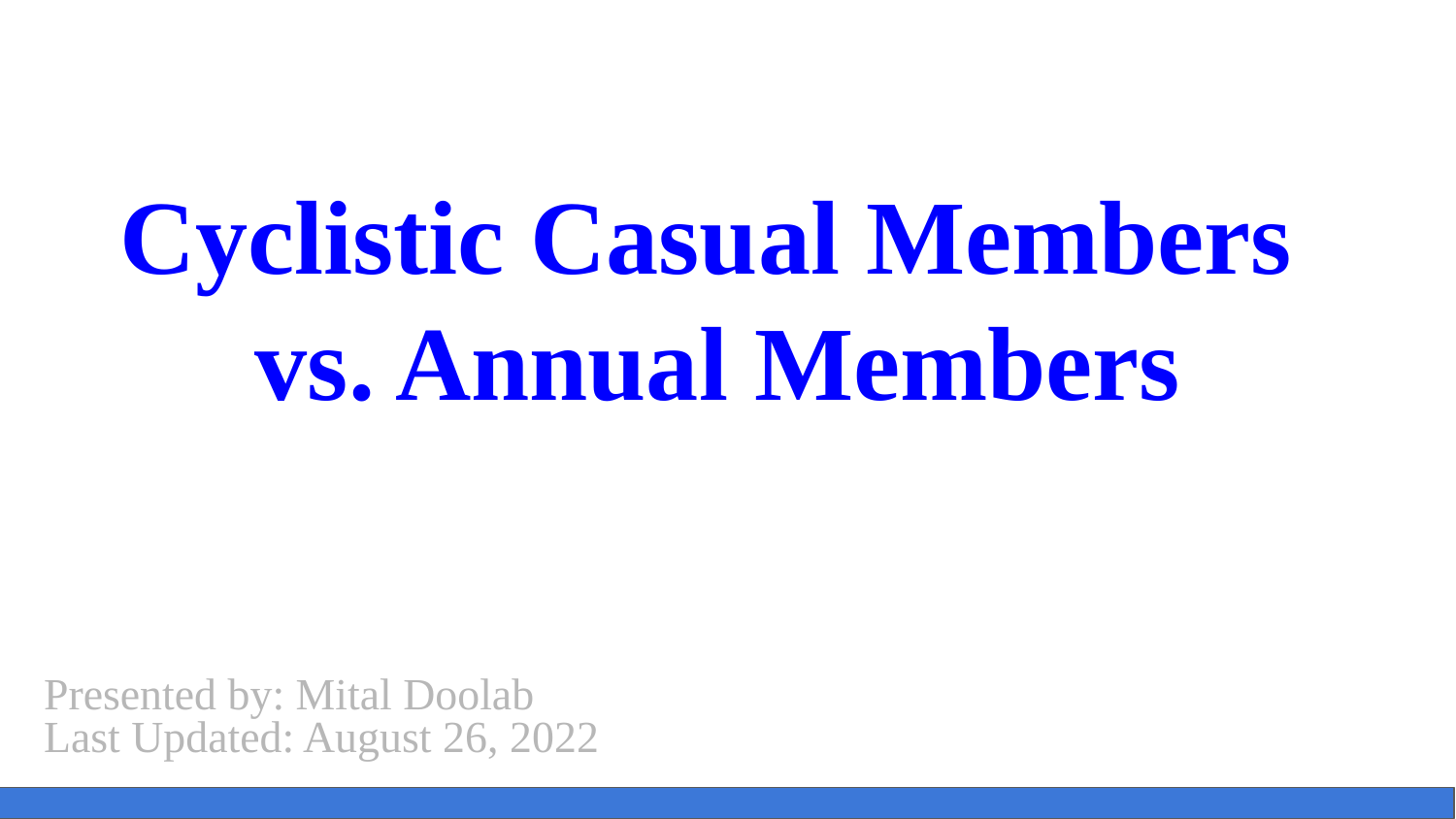

# Cyclistic Casual Members
vs. Annual Members
Presented by: Mital Doolab
Last Updated: August 26, 2022